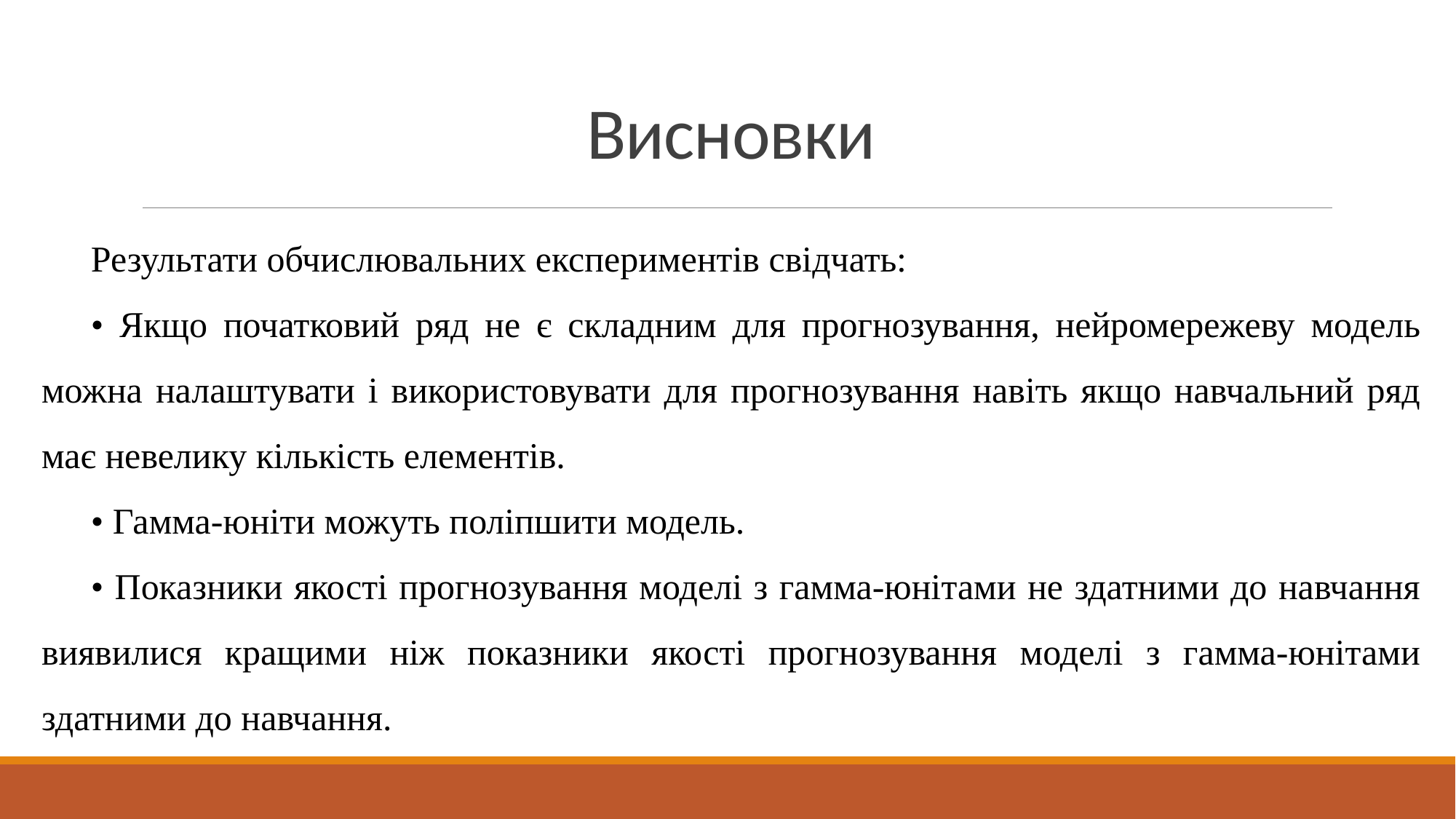

# Висновки
Результати обчислювальних експериментів свідчать:
• Якщо початковий ряд не є складним для прогнозування, нейромережеву модель можна налаштувати і використовувати для прогнозування навіть якщо навчальний ряд має невелику кількість елементів.
• Гамма-юніти можуть поліпшити модель.
• Показники якості прогнозування моделі з гамма-юнітами не здатними до навчання виявилися кращими ніж показники якості прогнозування моделі з гамма-юнітами здатними до навчання.